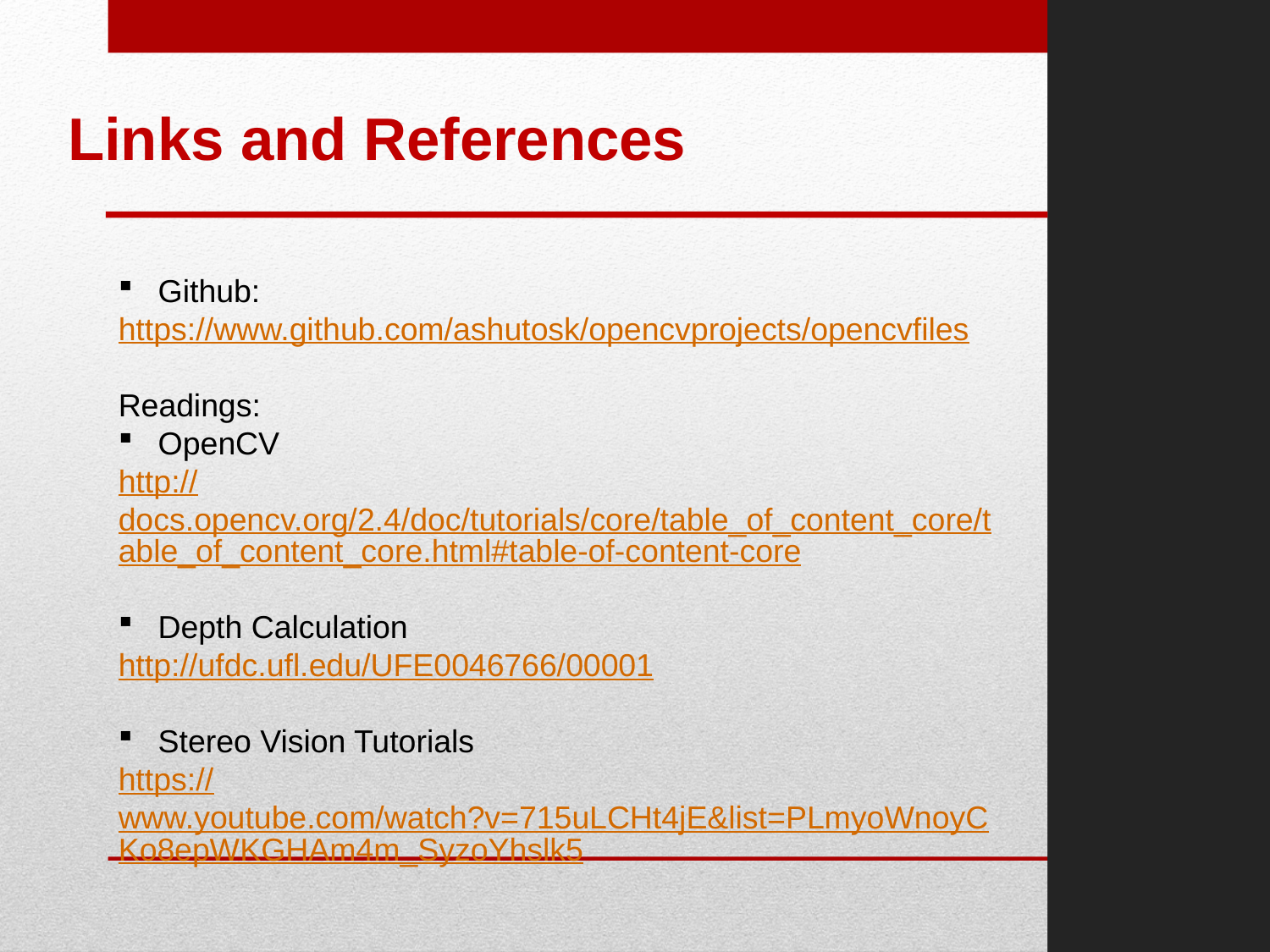

Links and References

Github:
https://www.github.com/ashutosk/opencvprojects/opencvfiles

Readings:
OpenCV
http://docs.opencv.org/2.4/doc/tutorials/core/table_of_content_core/table_of_content_core.html#table-of-content-core

Depth Calculation
http://ufdc.ufl.edu/UFE0046766/00001

Stereo Vision Tutorials
https://www.youtube.com/watch?v=715uLCHt4jE&list=PLmyoWnoyCKo8epWKGHAm4m_SyzoYhslk5